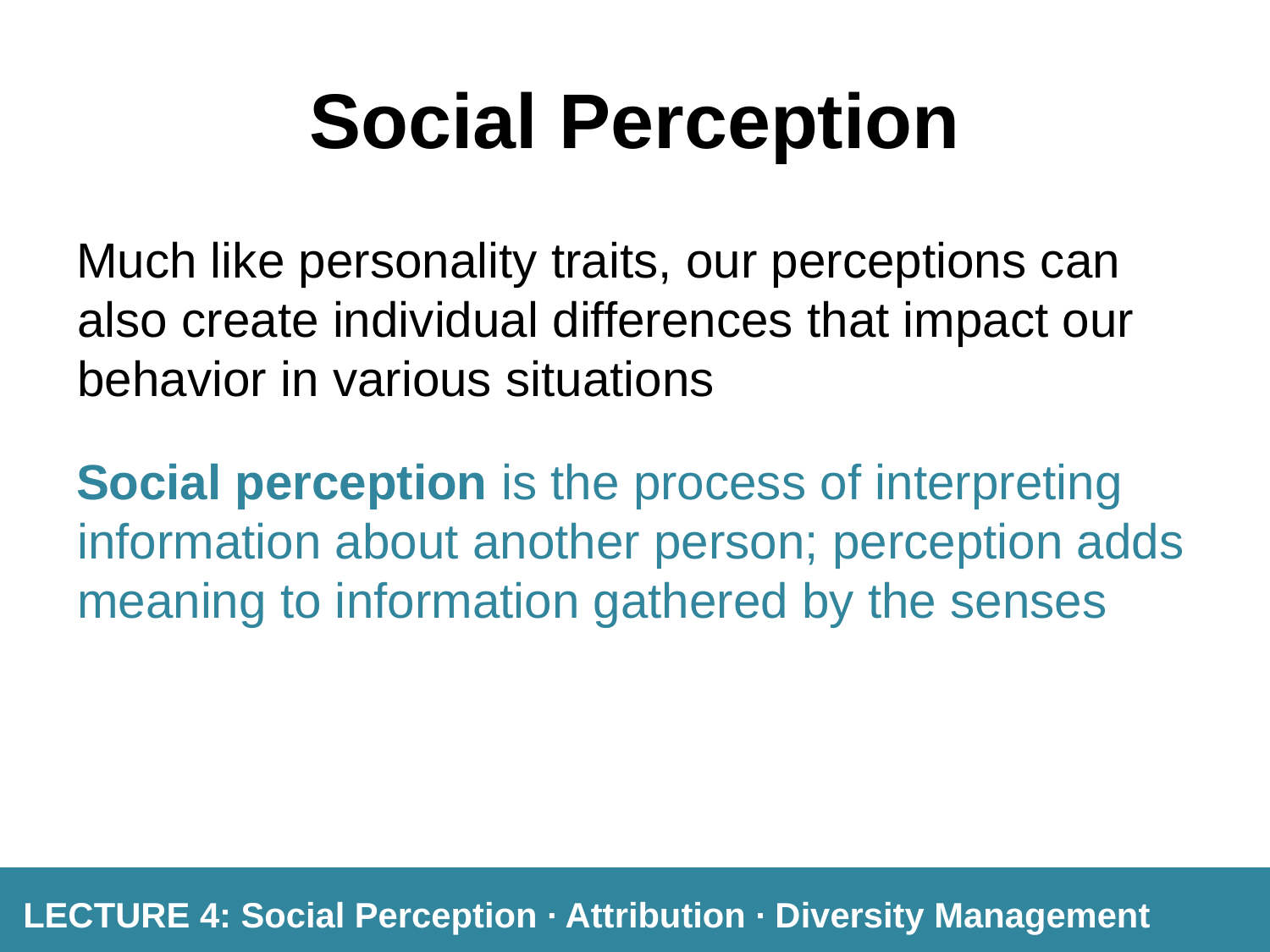

# Social Perception
Much like personality traits, our perceptions can also create individual differences that impact our behavior in various situations

Social perception is the process of interpreting information about another person; perception adds meaning to information gathered by the senses
LECTURE 4: Social Perception ∙ Attribution ∙ Diversity Management